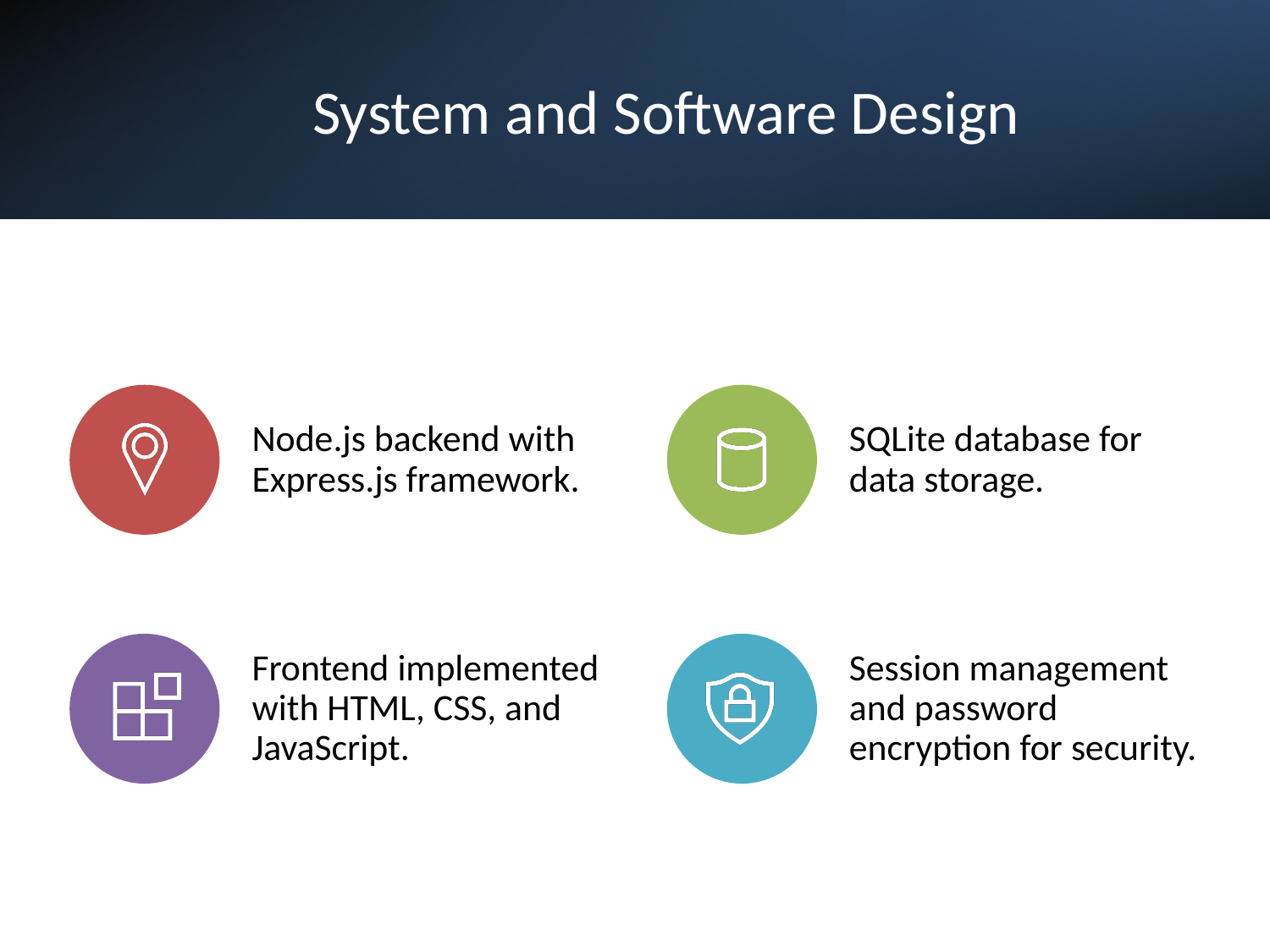

# System and Software Design
Node.js backend with Express.js framework.
SQLite database for data storage.
Frontend implemented with HTML, CSS, and JavaScript.
Session management and password encryption for security.